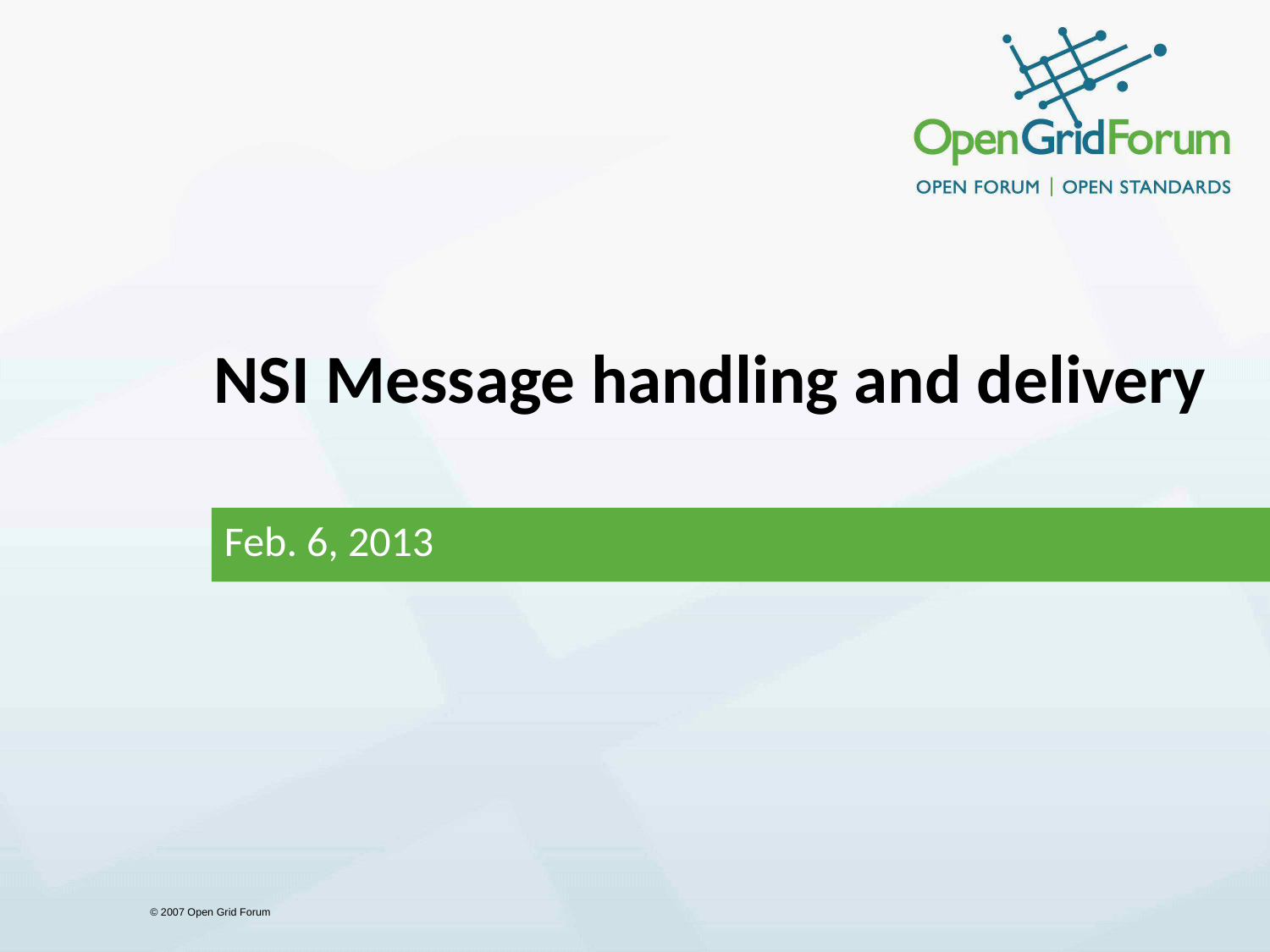

# NSI Message handling and delivery
Feb. 6, 2013